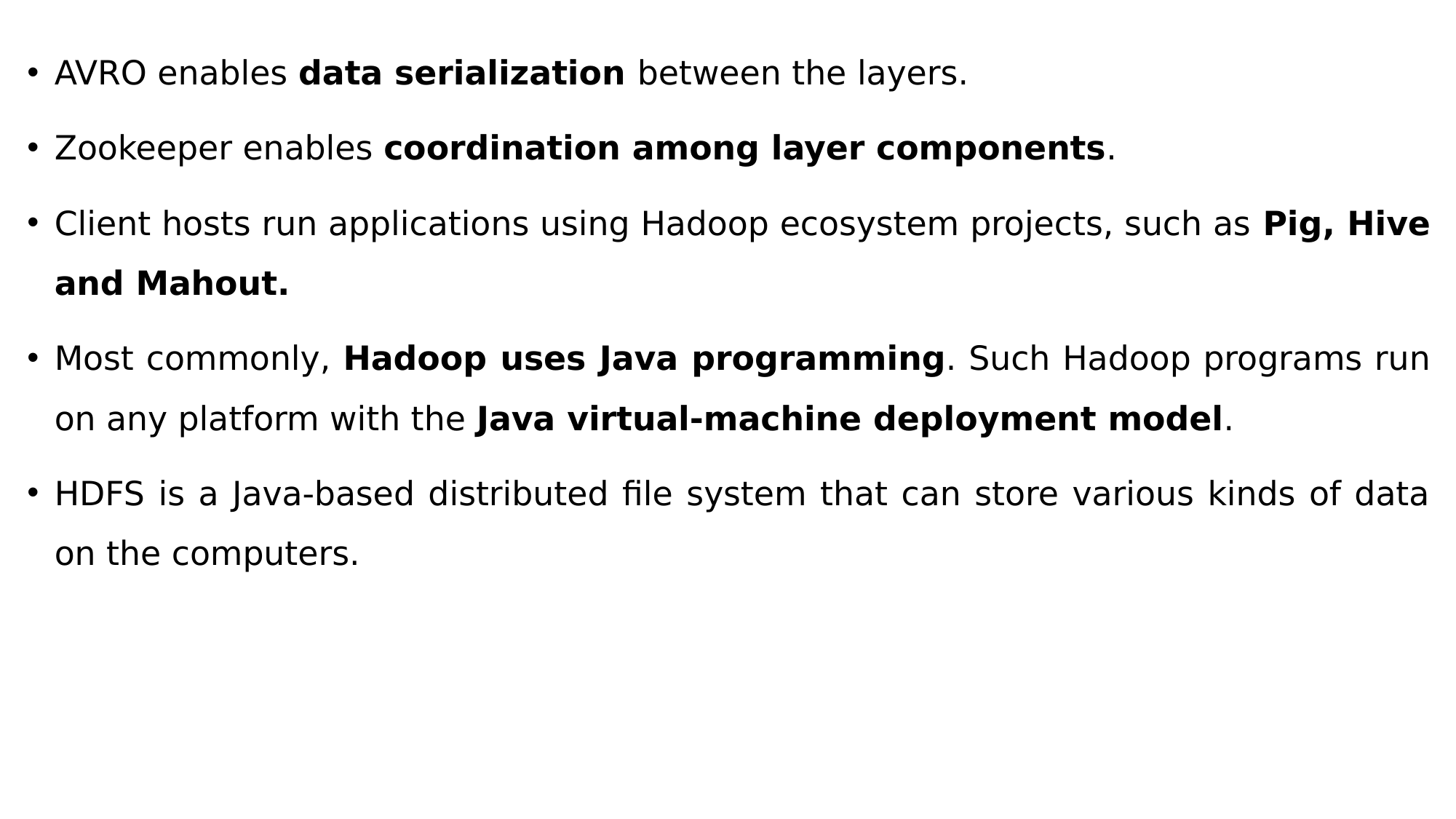

AVRO enables data serialization between the layers.
Zookeeper enables coordination among layer components.
Client hosts run applications using Hadoop ecosystem projects, such as Pig, Hive and Mahout.
Most commonly, Hadoop uses Java programming. Such Hadoop programs run on any platform with the Java virtual-machine deployment model.
HDFS is a Java-based distributed file system that can store various kinds of data on the computers.